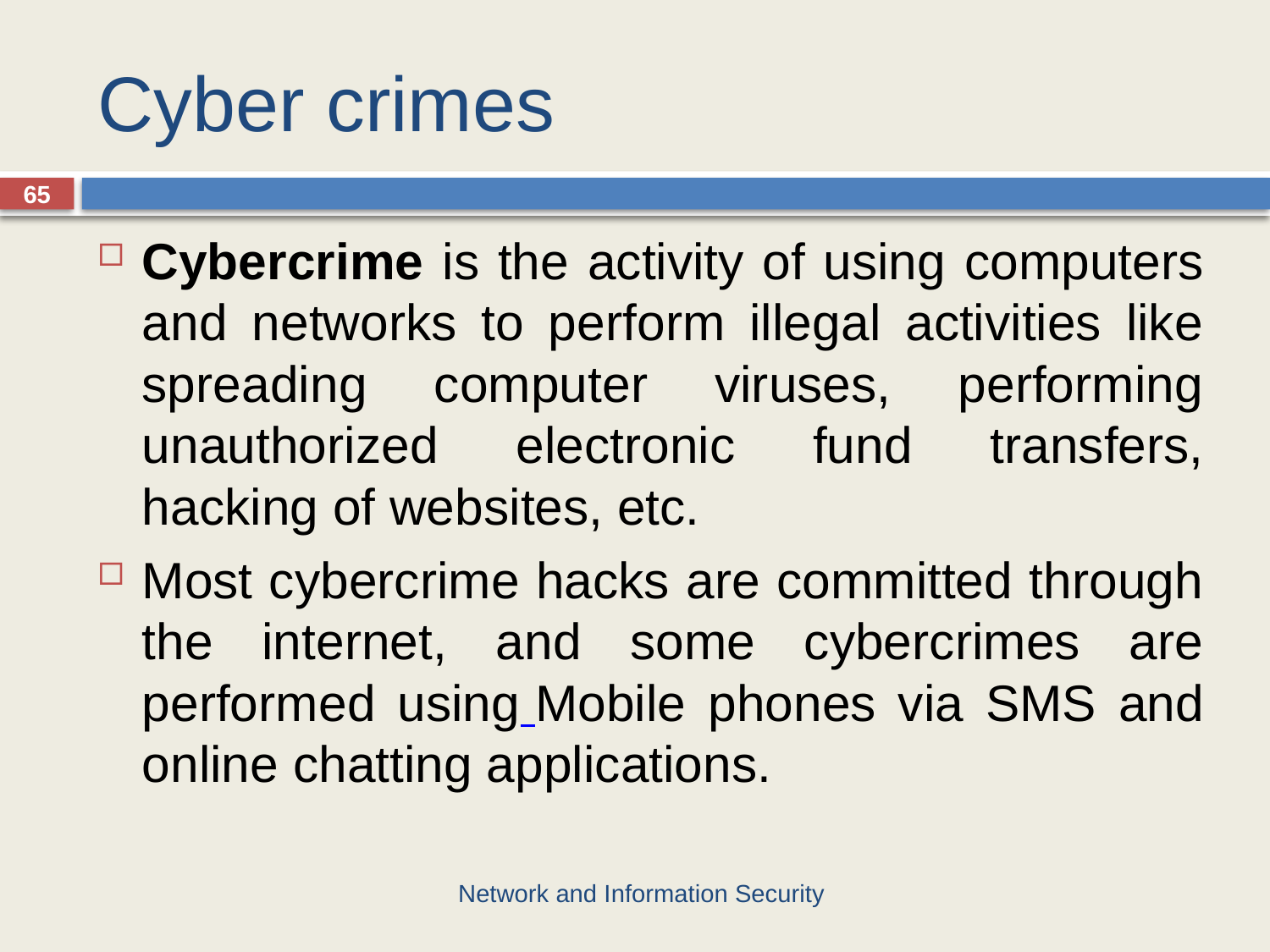

# Cyber crimes
65
Cybercrime is the activity of using computers and networks to perform illegal activities like spreading computer viruses, performing unauthorized electronic fund transfers, hacking of websites, etc.
Most cybercrime hacks are committed through the internet, and some cybercrimes are performed using Mobile phones via SMS and online chatting applications.
Network and Information Security